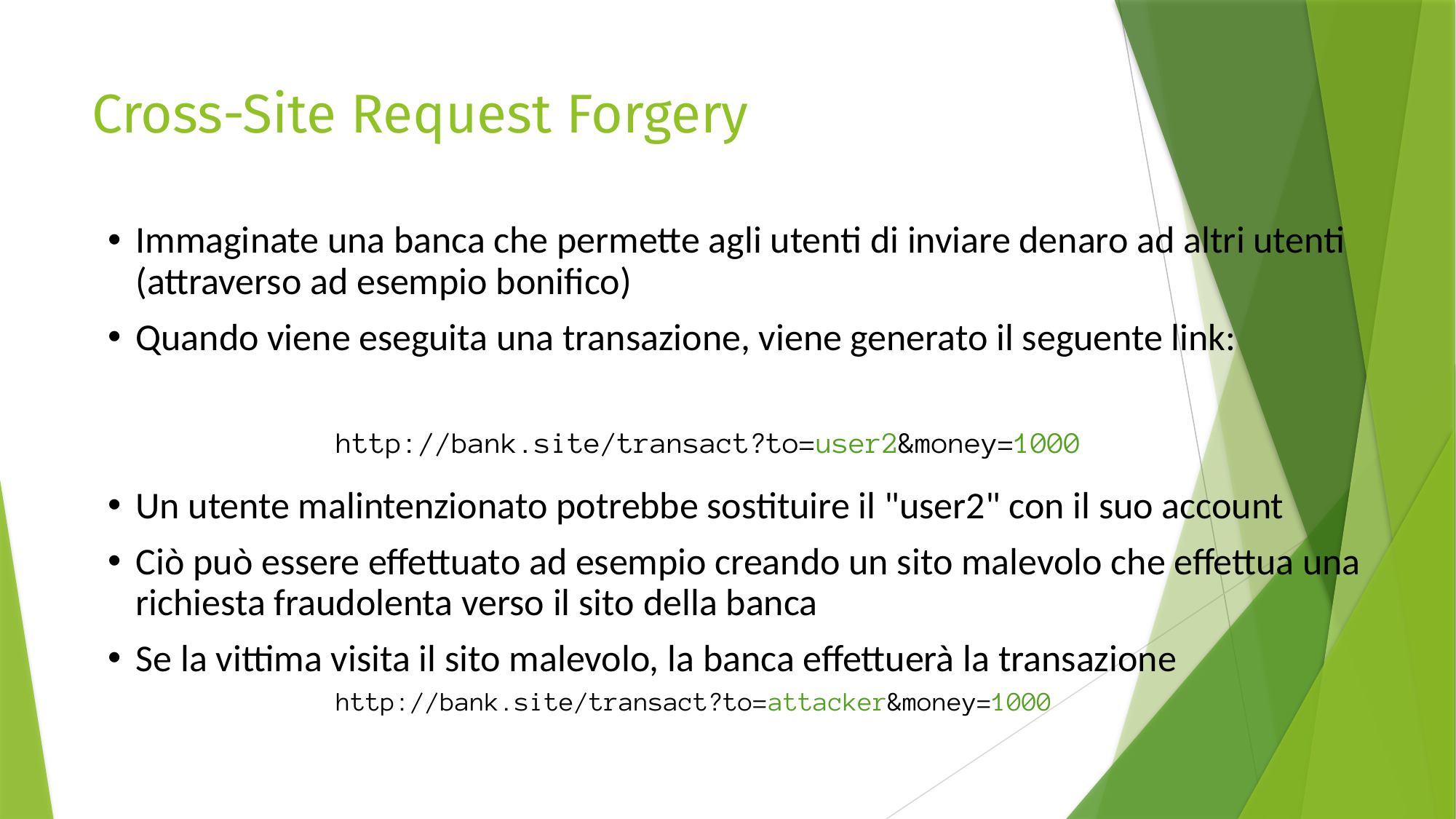

# Cross-Site Request Forgery
Immaginate una banca che permette agli utenti di inviare denaro ad altri utenti (attraverso ad esempio bonifico)
Quando viene eseguita una transazione, viene generato il seguente link:

Un utente malintenzionato potrebbe sostituire il "user2" con il suo account
Ciò può essere effettuato ad esempio creando un sito malevolo che effettua una richiesta fraudolenta verso il sito della banca
Se la vittima visita il sito malevolo, la banca effettuerà la transazione
http://bank.site/transact?to=user2&money=1000
http://bank.site/transact?to=attacker&money=1000